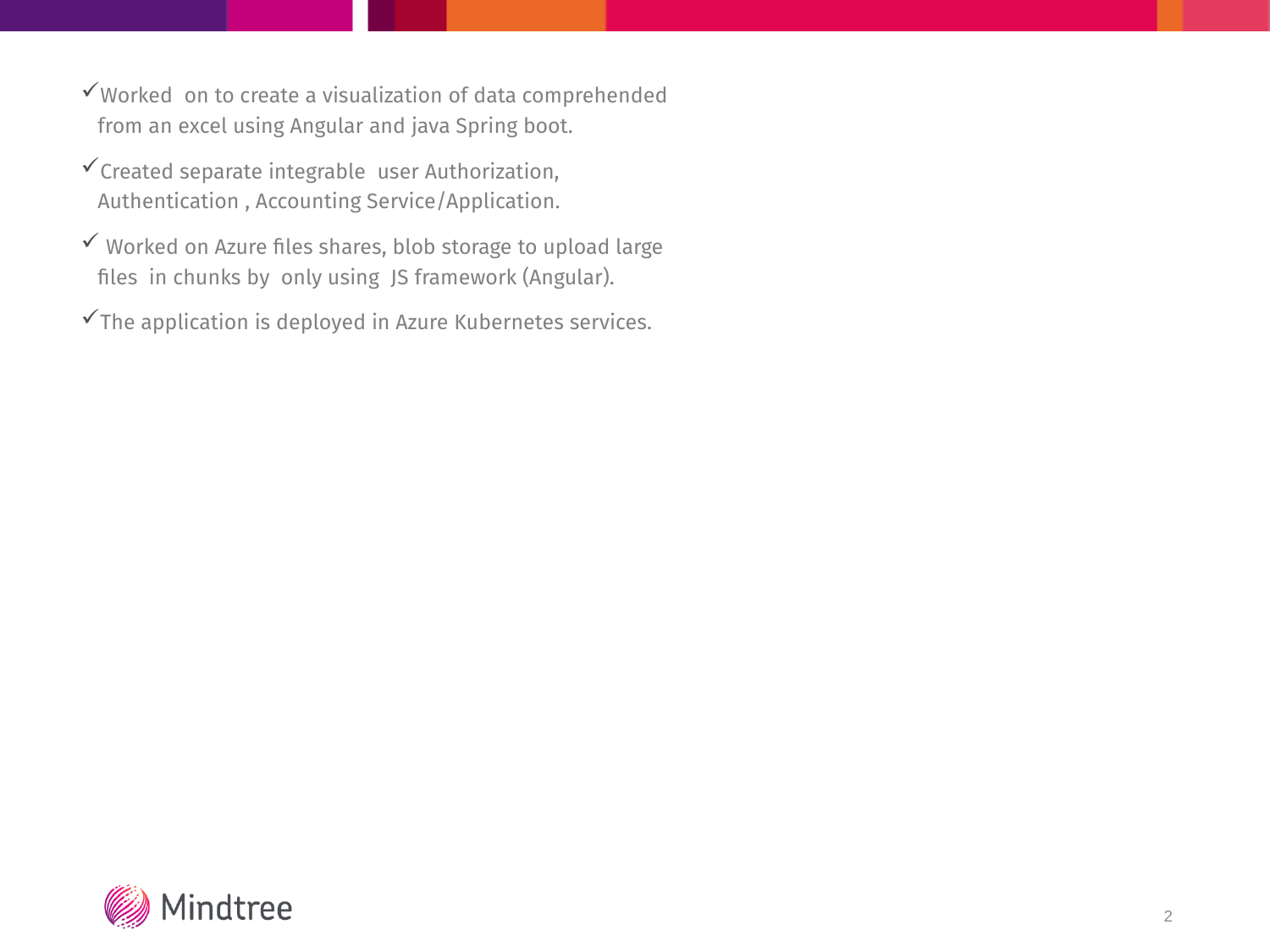

Worked  on to create a visualization of data comprehended from an excel using Angular and java Spring boot.
Created separate integrable  user Authorization, Authentication , Accounting Service/Application.
 Worked on Azure files shares, blob storage to upload large files  in chunks by  only using  JS framework (Angular).
The application is deployed in Azure Kubernetes services.

2